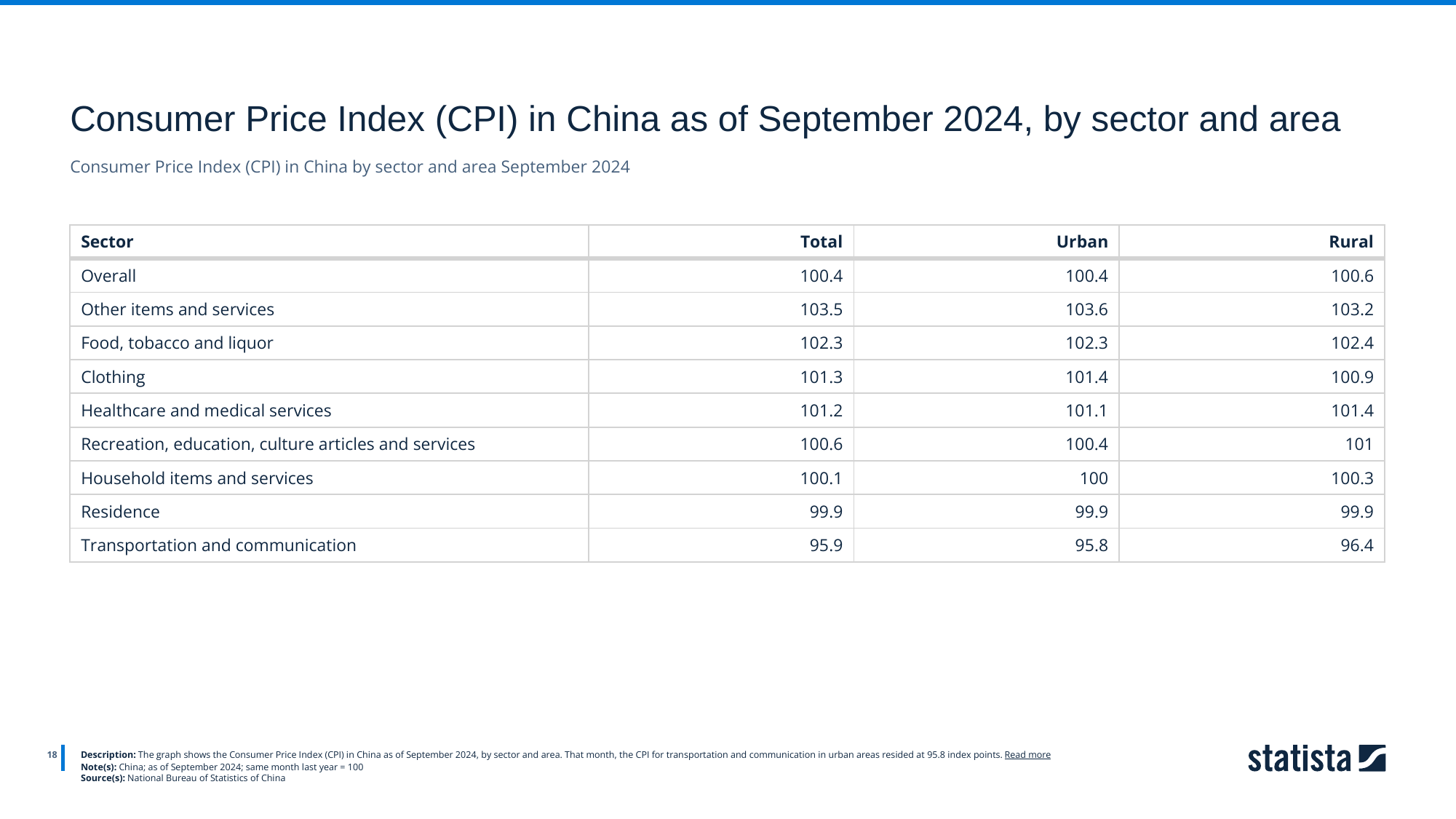

Consumer Price Index (CPI) in China as of September 2024, by sector and area
Consumer Price Index (CPI) in China by sector and area September 2024
| Sector | Total | Urban | Rural |
| --- | --- | --- | --- |
| Overall | 100.4 | 100.4 | 100.6 |
| Other items and services | 103.5 | 103.6 | 103.2 |
| Food, tobacco and liquor | 102.3 | 102.3 | 102.4 |
| Clothing | 101.3 | 101.4 | 100.9 |
| Healthcare and medical services | 101.2 | 101.1 | 101.4 |
| Recreation, education, culture articles and services | 100.6 | 100.4 | 101 |
| Household items and services | 100.1 | 100 | 100.3 |
| Residence | 99.9 | 99.9 | 99.9 |
| Transportation and communication | 95.9 | 95.8 | 96.4 |

18
Description: The graph shows the Consumer Price Index (CPI) in China as of September 2024, by sector and area. That month, the CPI for transportation and communication in urban areas resided at 95.8 index points. Read more
Note(s): China; as of September 2024; same month last year = 100
Source(s): National Bureau of Statistics of China